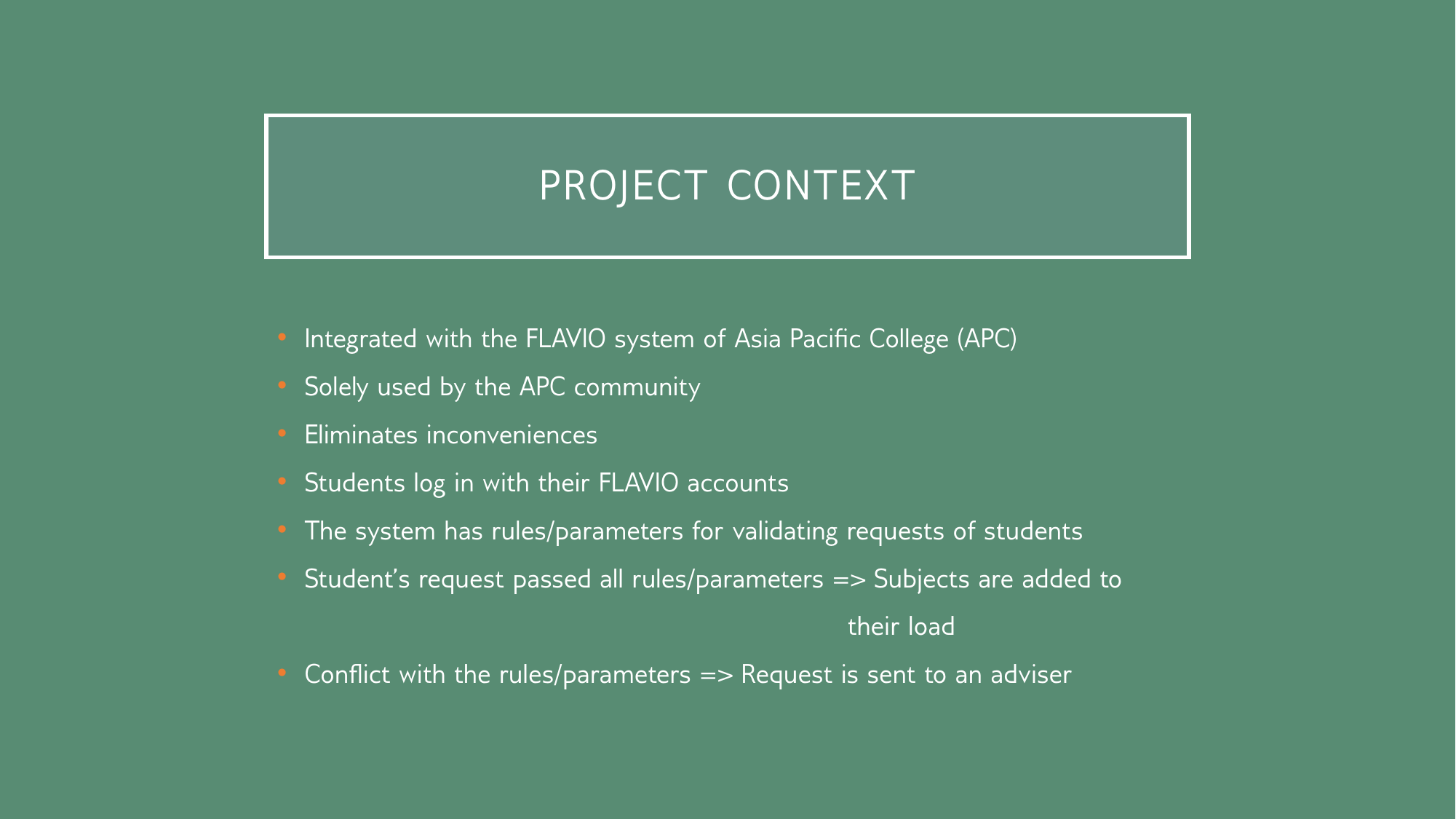

# Project context
Integrated with the FLAVIO system of Asia Pacific College (APC)
Solely used by the APC community
Eliminates inconveniences
Students log in with their FLAVIO accounts
The system has rules/parameters for validating requests of students
Student’s request passed all rules/parameters => Subjects are added to
					   their load
Conflict with the rules/parameters => Request is sent to an adviser